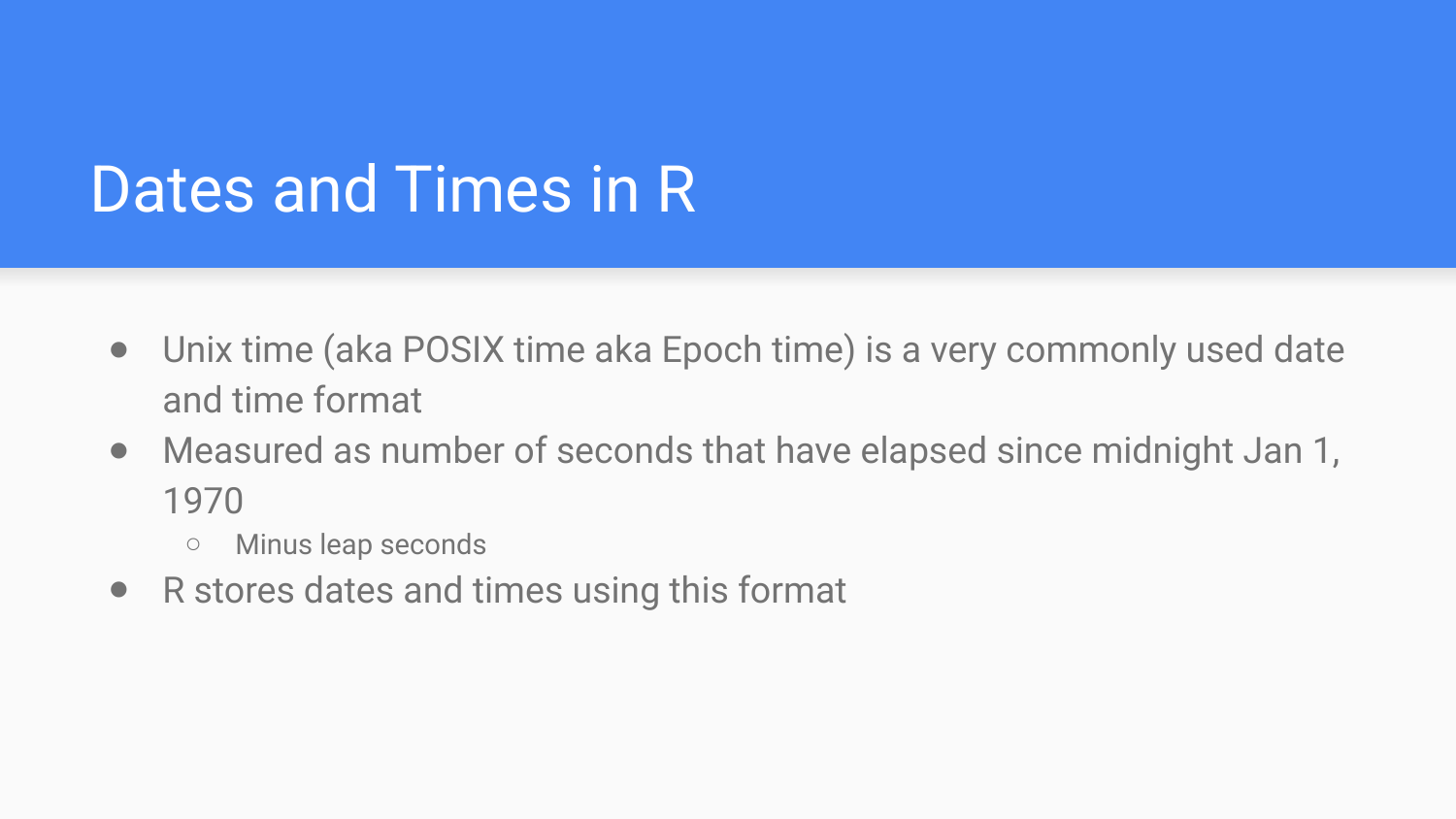

# Dates and Times in R
Unix time (aka POSIX time aka Epoch time) is a very commonly used date and time format
Measured as number of seconds that have elapsed since midnight Jan 1, 1970
Minus leap seconds
R stores dates and times using this format